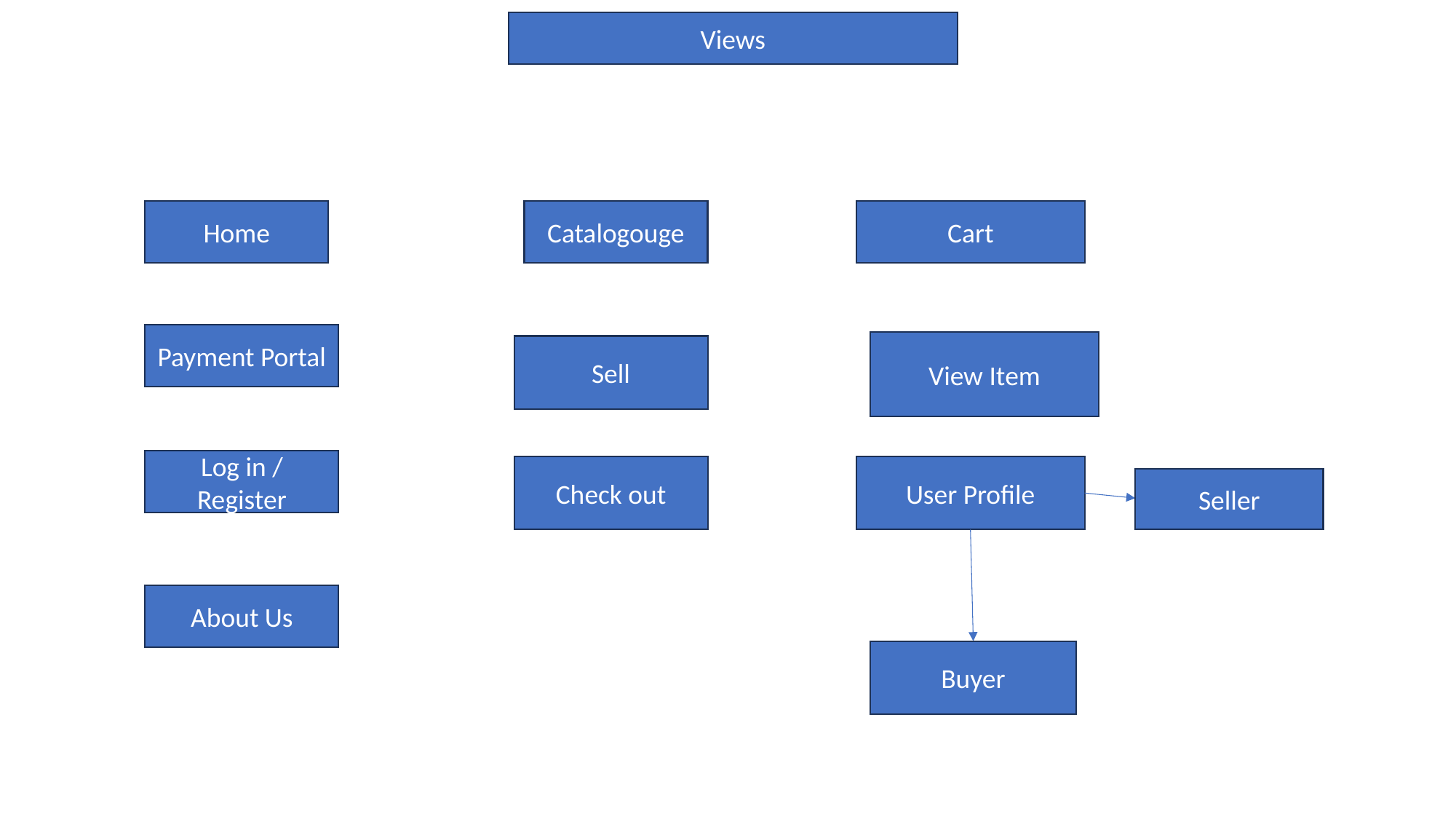

Views
Home
Catalogouge
Cart
Payment Portal
View Item
Sell
Log in / Register
Check out
User Profile
Seller
About Us
Buyer